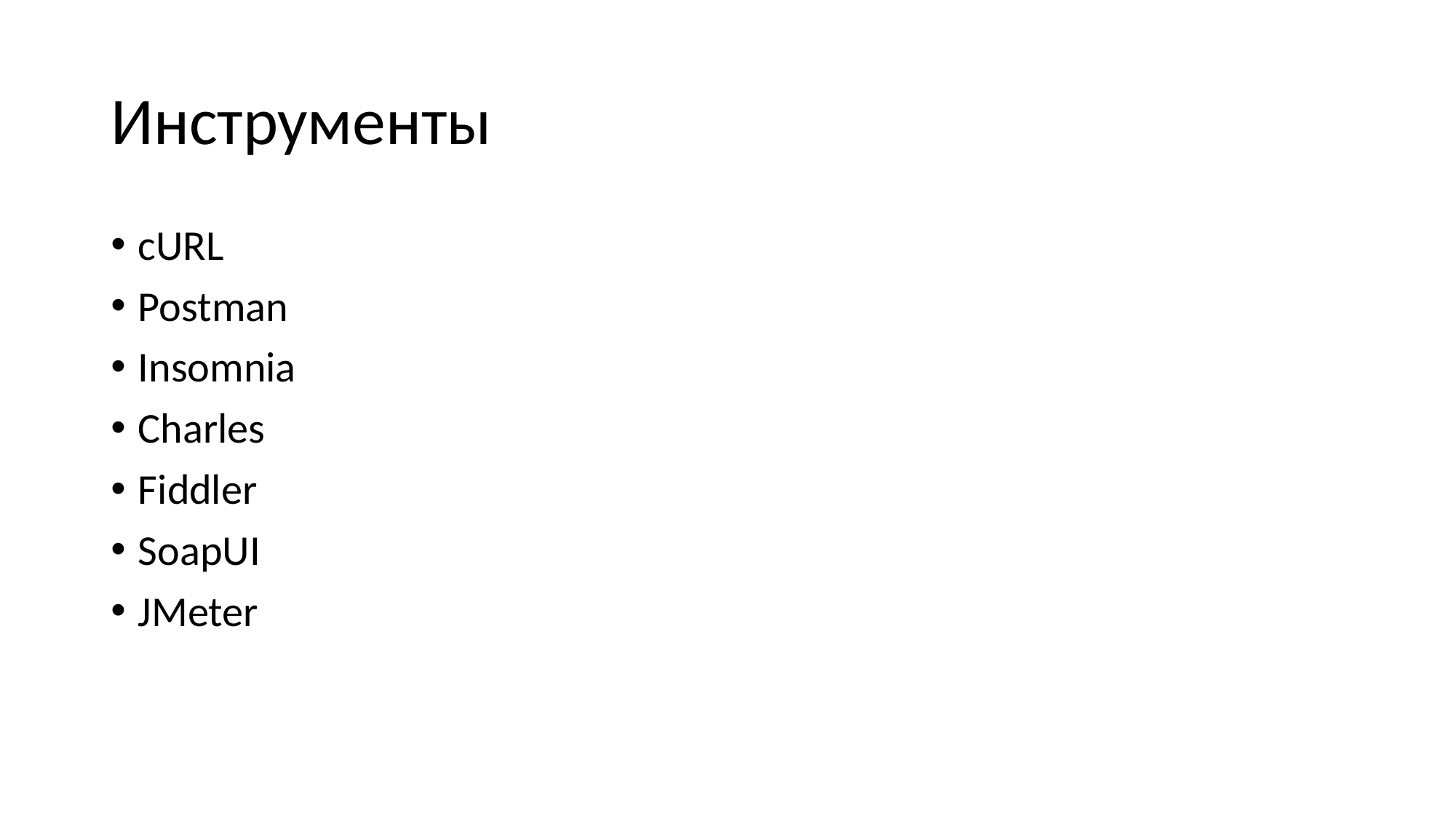

# Инструменты
cURL
Postman
Insomnia
Charles
Fiddler
SoapUI
JMeter